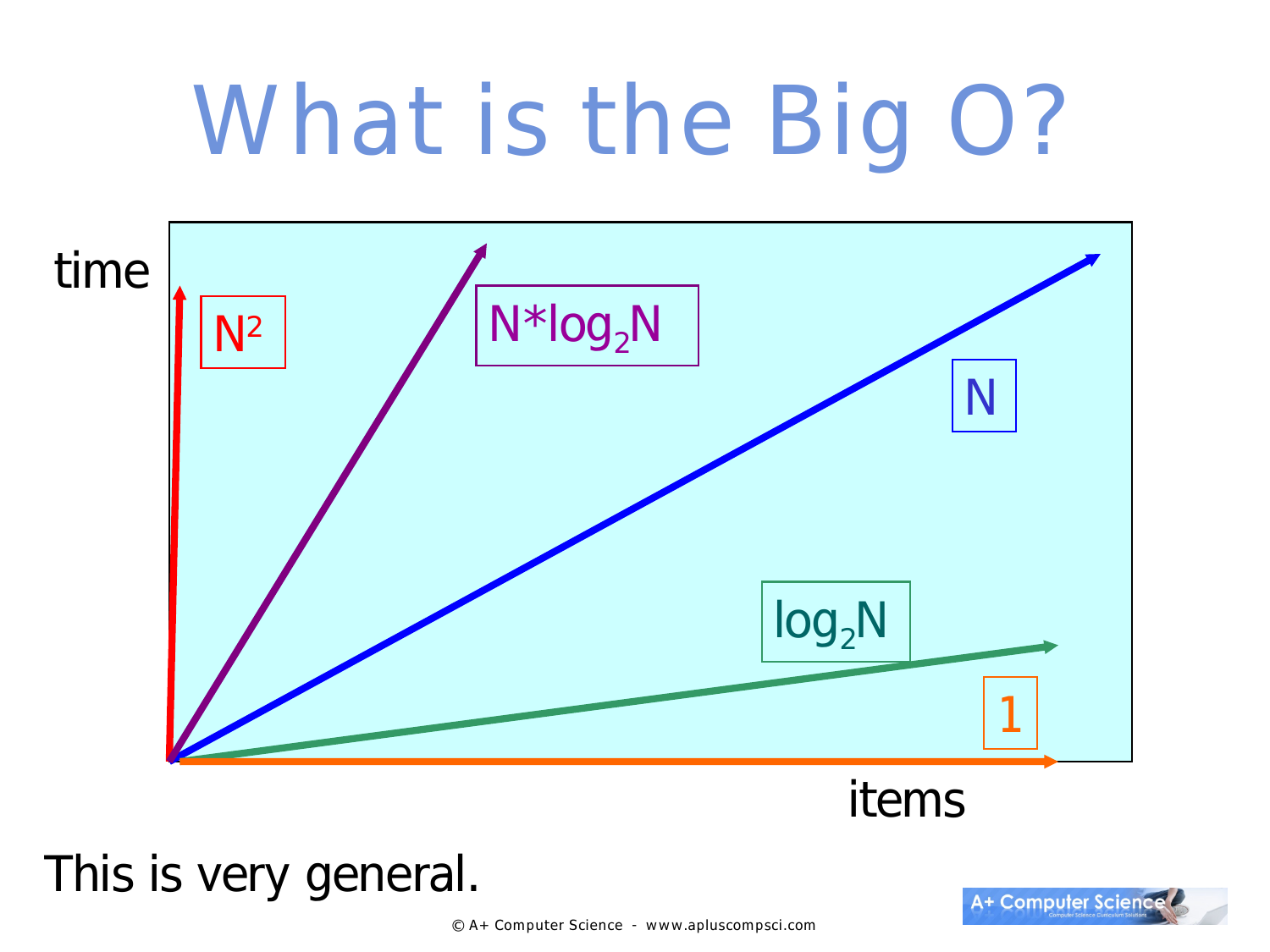

What is the Big O?

time

N*log2N
N2
N
log2N

1

items
This is very general.

© A+ Computer Science  -  www.apluscompsci.com